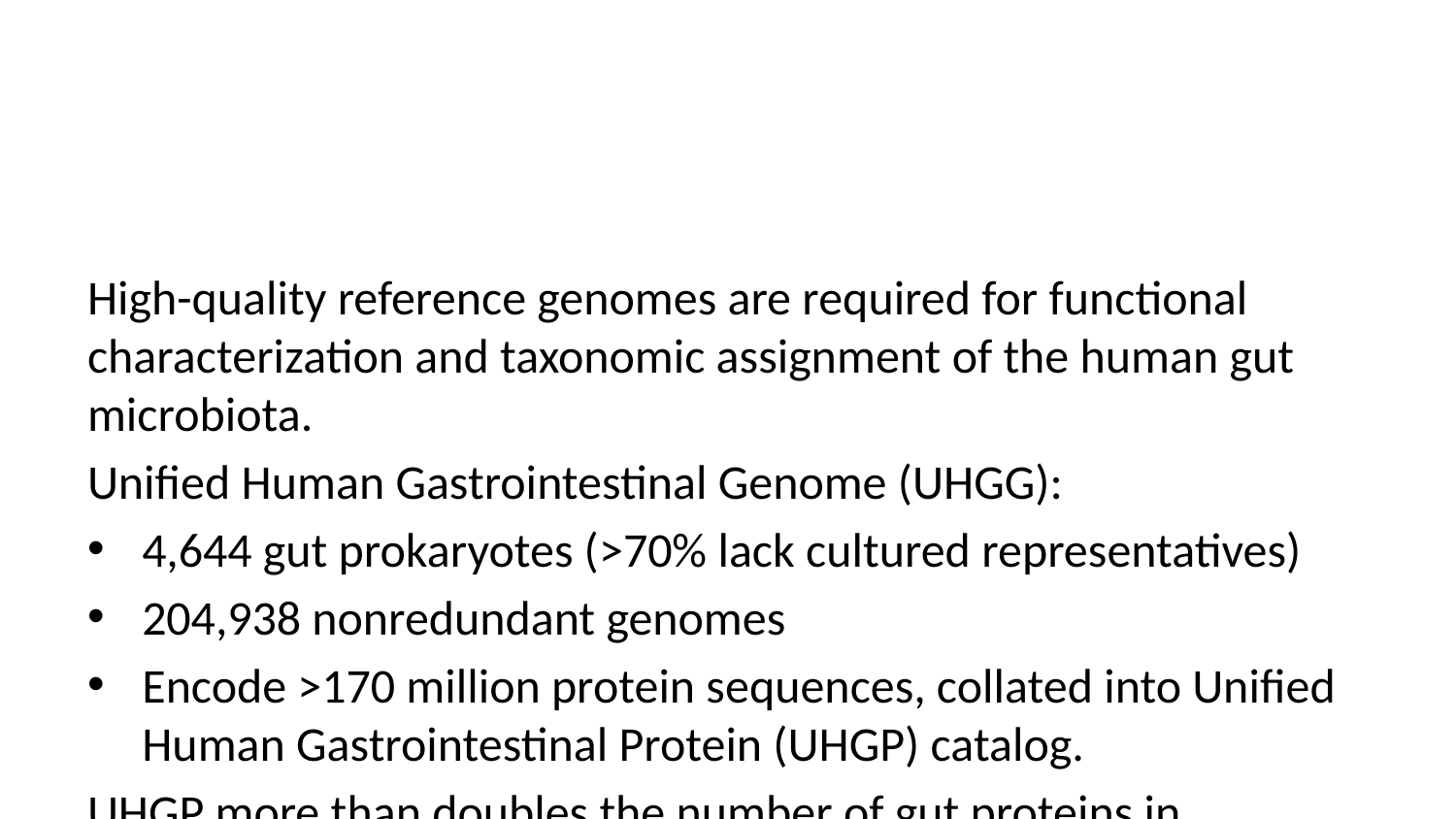

High-quality reference genomes are required for functional characterization and taxonomic assignment of the human gut microbiota.
Unified Human Gastrointestinal Genome (UHGG):
4,644 gut prokaryotes (>70% lack cultured representatives)
204,938 nonredundant genomes
Encode >170 million protein sequences, collated into Unified Human Gastrointestinal Protein (UHGP) catalog.
UHGP more than doubles the number of gut proteins in comparison to those present in the Integrated Gene Catalog.
40% of the UHGP lack functional annotations
Intraspecies genomic variation analyses revealed a large reservoir of accessory genes and single-nucleotide variants, many of which are specific to individual human populations.
The UHGG and UHGP collections enable studies linking genotypes to phenotypes in the human gut microbiome.
Estimating species content